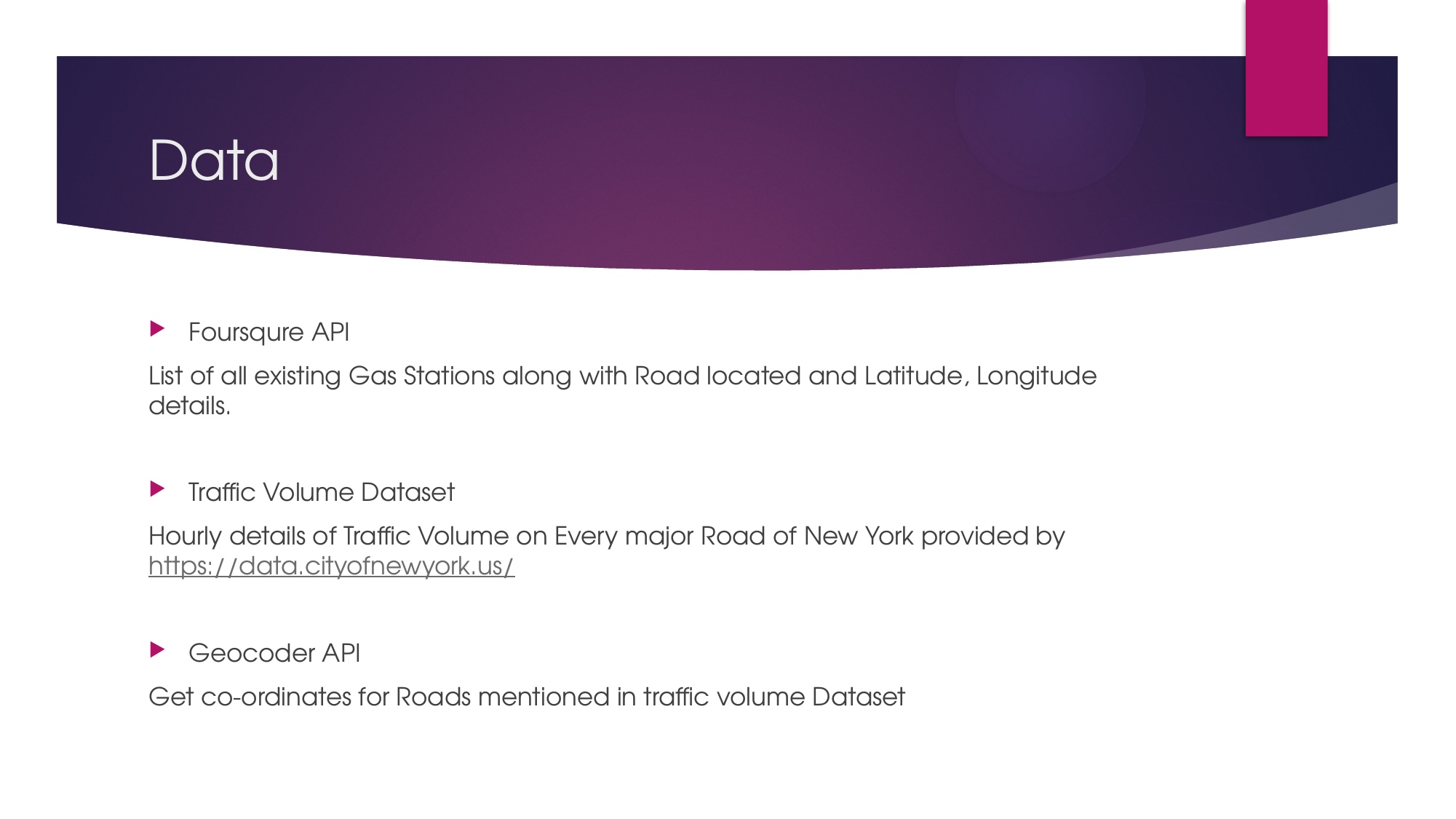

# Data
Foursqure API
List of all existing Gas Stations along with Road located and Latitude, Longitude details.

Traffic Volume Dataset
Hourly details of Traffic Volume on Every major Road of New York provided by https://data.cityofnewyork.us/

Geocoder API
Get co-ordinates for Roads mentioned in traffic volume Dataset